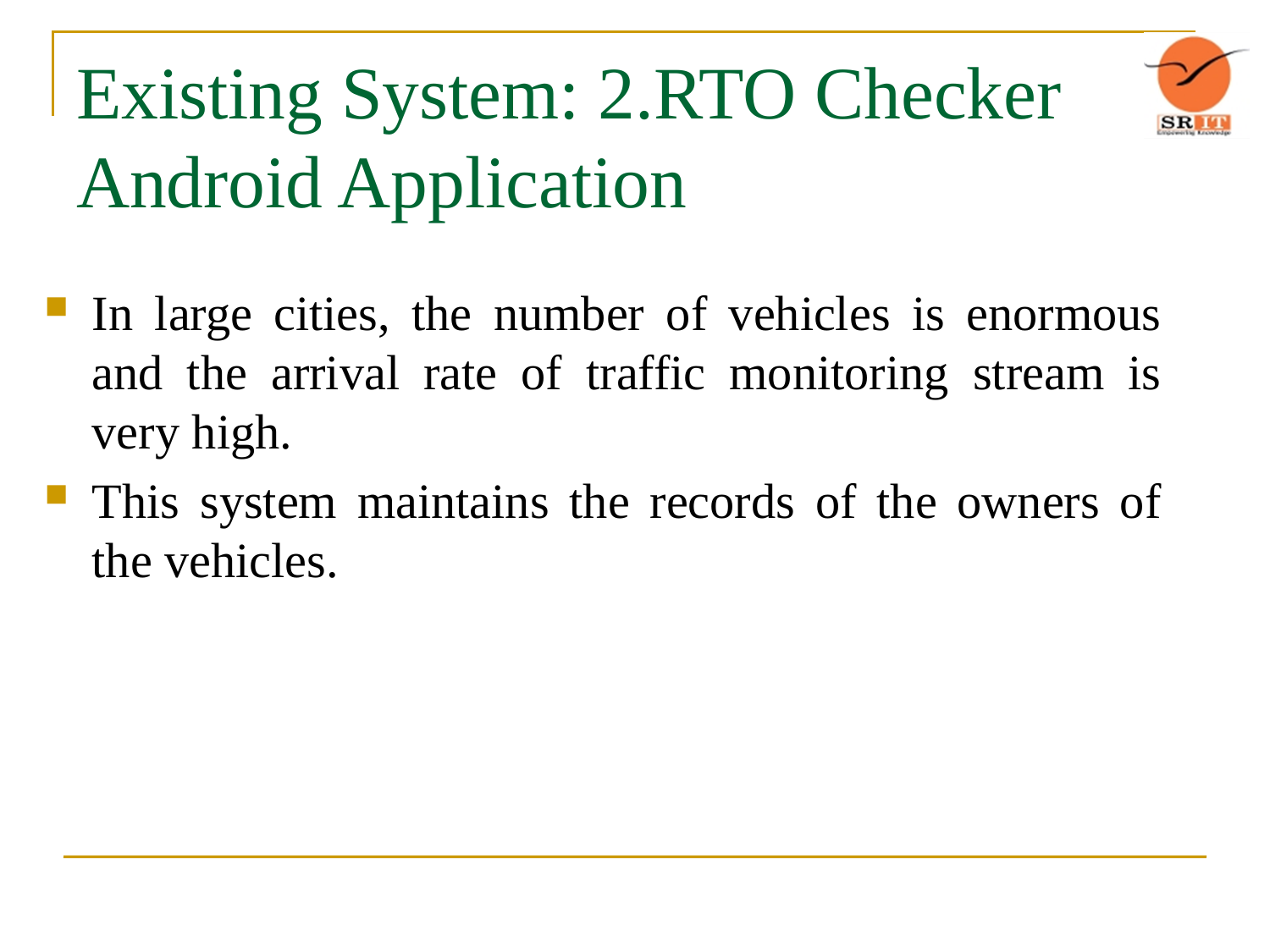

# Existing System: 2.RTO Checker Android Application
In large cities, the number of vehicles is enormous and the arrival rate of traffic monitoring stream is very high.
This system maintains the records of the owners of the vehicles.